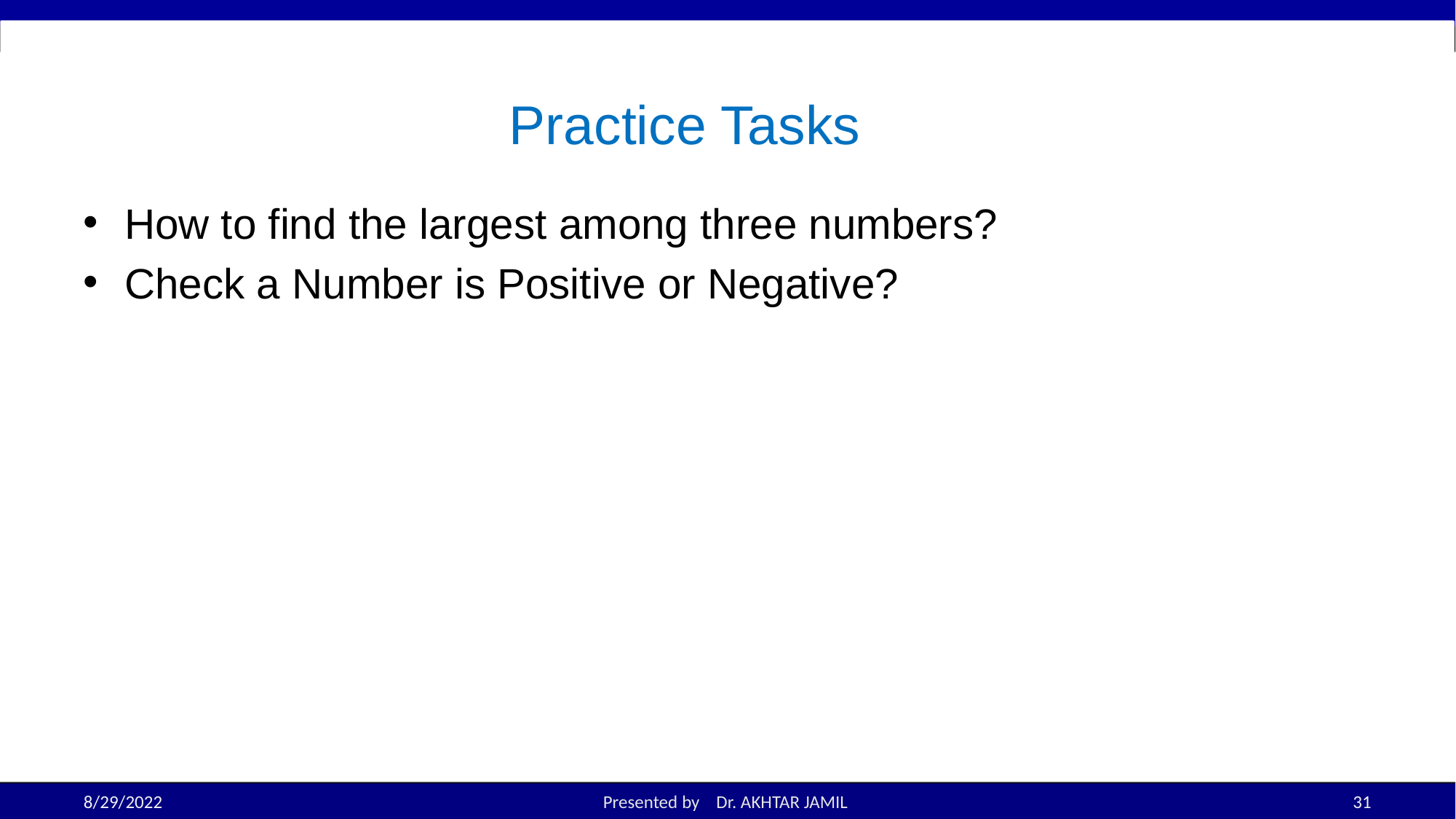

# Practice Tasks
How to find the largest among three numbers?
Check a Number is Positive or Negative?
8/29/2022
Presented by    Dr. AKHTAR JAMIL
31